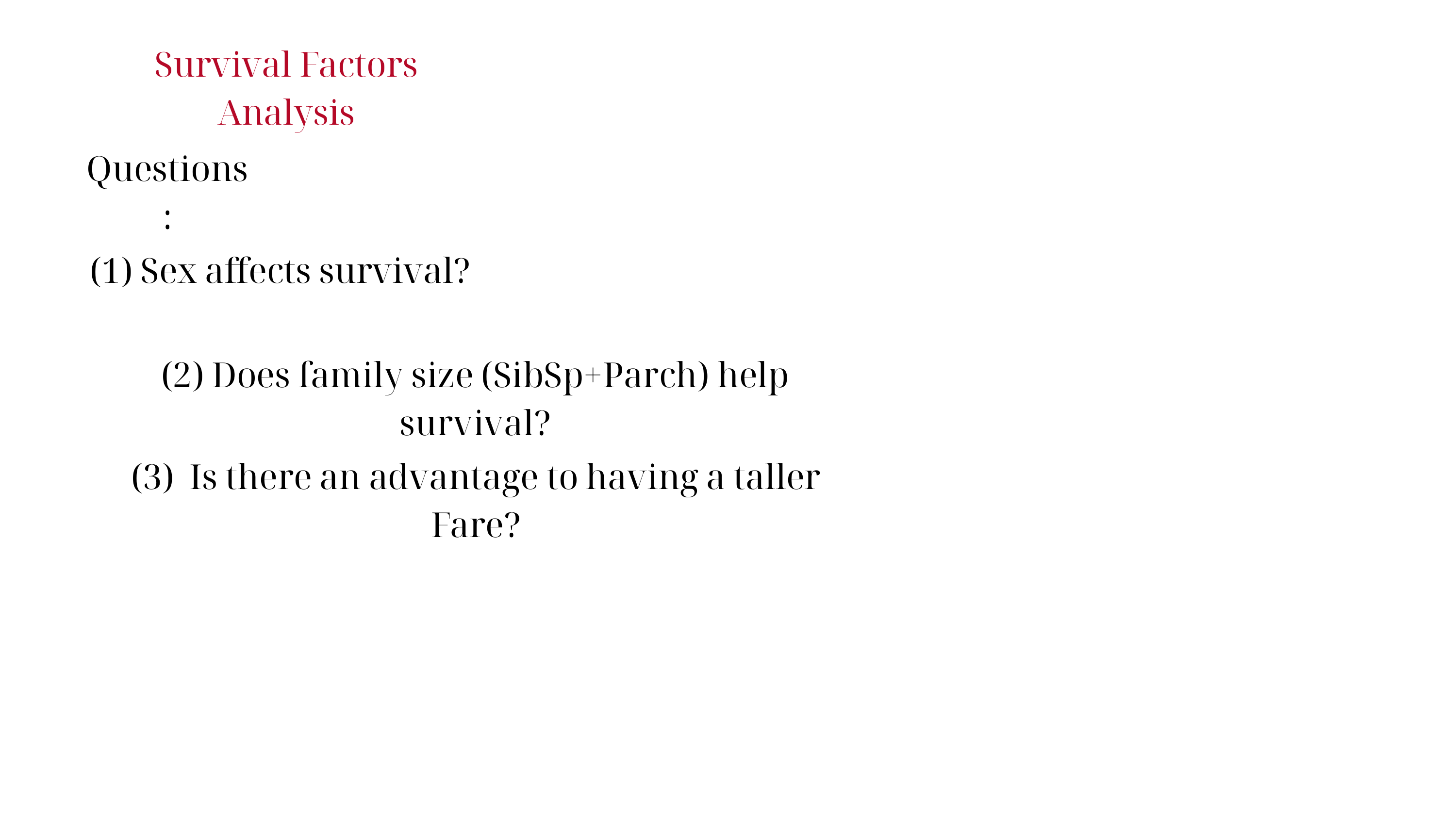

Survival Factors Analysis
Questions:
 (1) Sex affects survival?
(2) Does family size (SibSp+Parch) help survival?
(3)  Is there an advantage to having a taller Fare?